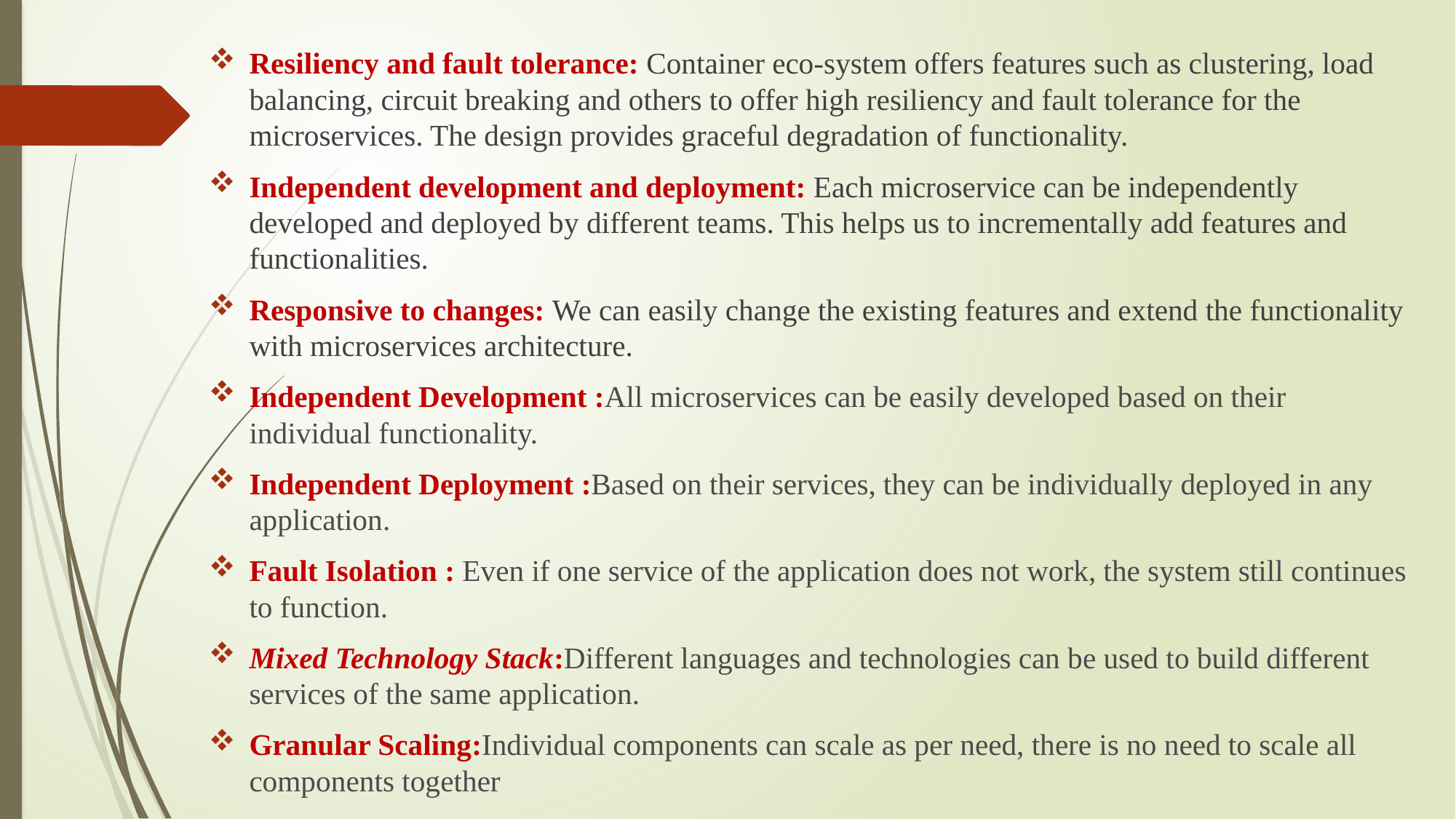

Resiliency and fault tolerance: Container eco-system offers features such as clustering, load balancing, circuit breaking and others to offer high resiliency and fault tolerance for the microservices. The design provides graceful degradation of functionality.
Independent development and deployment: Each microservice can be independently developed and deployed by different teams. This helps us to incrementally add features and functionalities.
Responsive to changes: We can easily change the existing features and extend the functionality with microservices architecture.
Independent Development :All microservices can be easily developed based on their individual functionality.
Independent Deployment :Based on their services, they can be individually deployed in any application.
Fault Isolation : Even if one service of the application does not work, the system still continues to function.
Mixed Technology Stack:Different languages and technologies can be used to build different services of the same application.
Granular Scaling:Individual components can scale as per need, there is no need to scale all components together